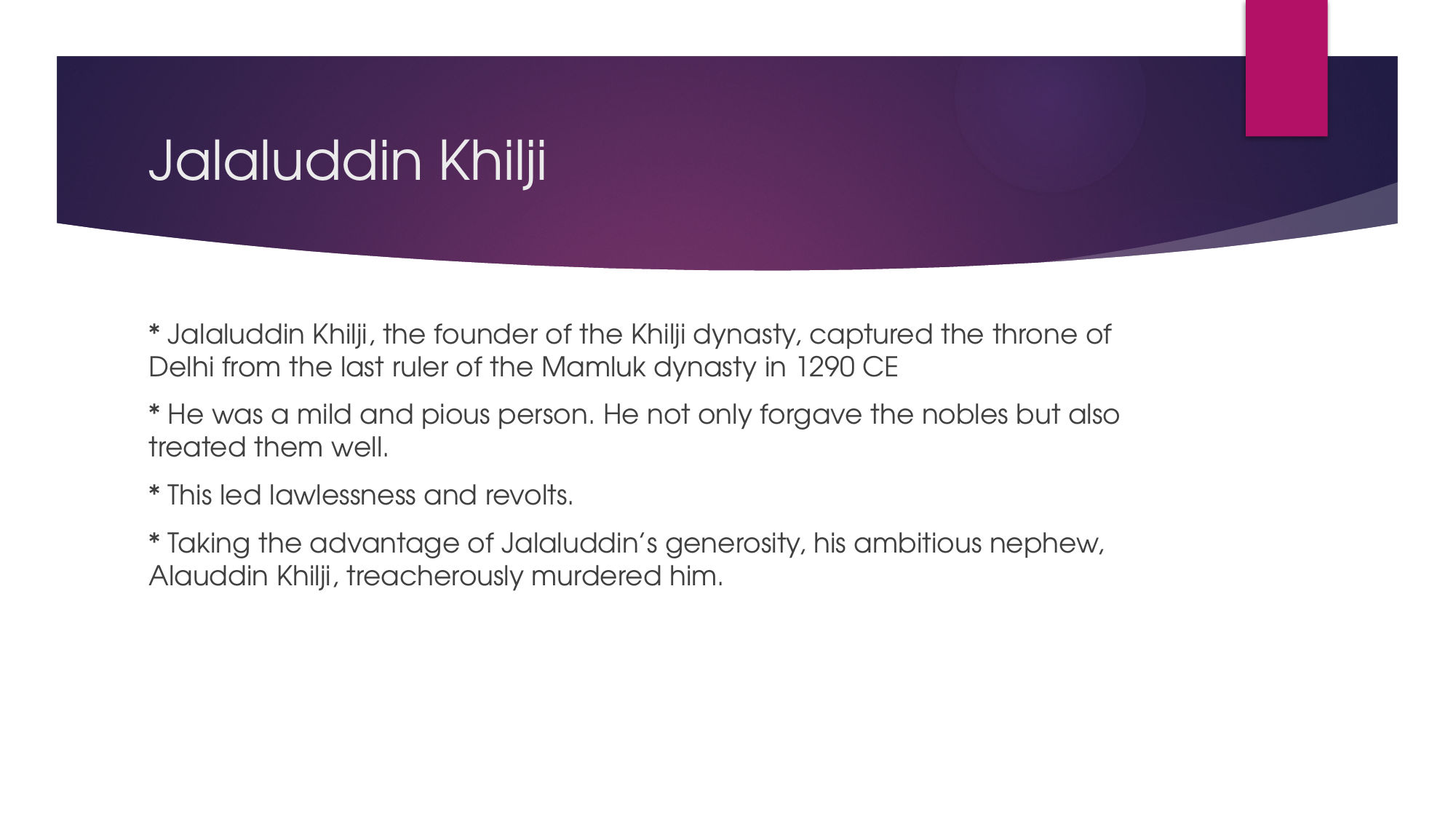

# Jalaluddin Khilji
* Jalaluddin Khilji, the founder of the Khilji dynasty, captured the throne of   Delhi from the last ruler of the Mamluk dynasty in 1290 CE
* He was a mild and pious person. He not only forgave the nobles but also treated them well.
* This led lawlessness and revolts.
* Taking the advantage of Jalaluddin’s generosity, his ambitious nephew, Alauddin Khilji, treacherously murdered him.